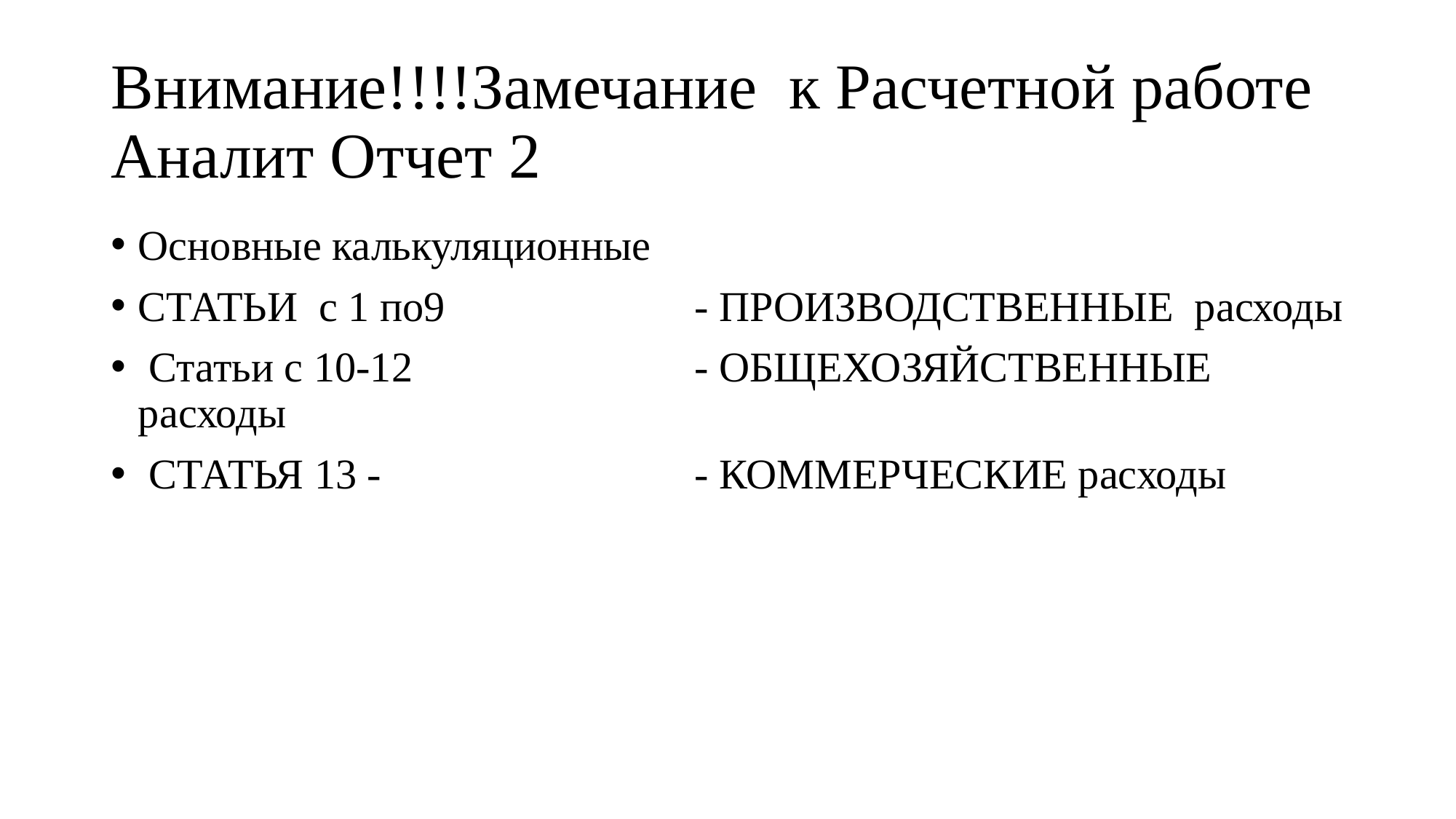

# Внимание!!!!Замечание  к Расчетной работе Аналит Отчет 2
Основные калькуляционные
СТАТЬИ  с 1 по9   		 - ПРОИЗВОДСТВЕННЫЕ  расходы
 Статьи с 10-12  			 - ОБЩЕХОЗЯЙСТВЕННЫЕ расходы
 СТАТЬЯ 13 -			 - КОММЕРЧЕСКИЕ расходы